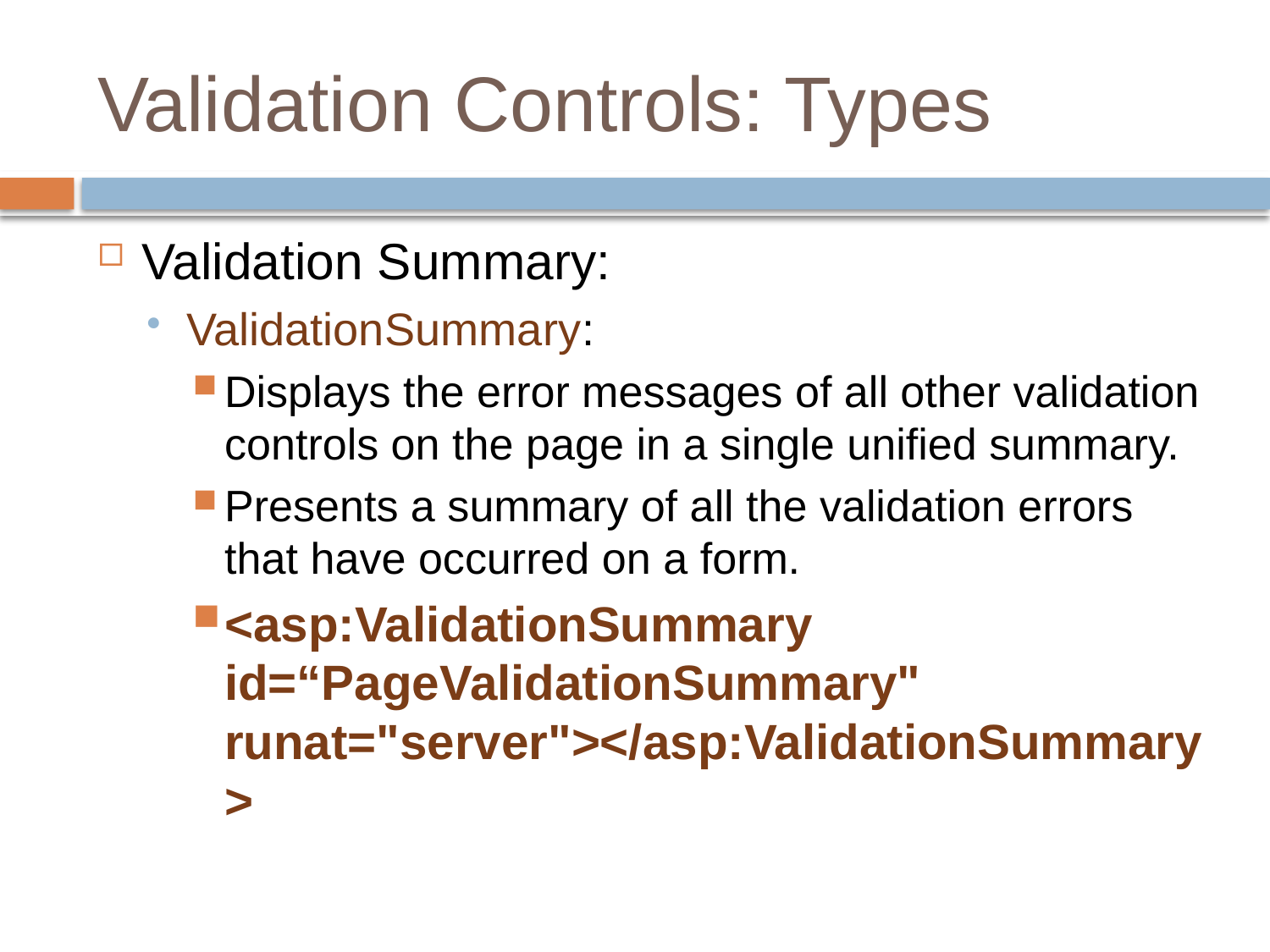

# Validation Controls: Types
Validation Summary:
ValidationSummary:
Displays the error messages of all other validation controls on the page in a single unified summary.
Presents a summary of all the validation errors that have occurred on a form.
<asp:ValidationSummary id=“PageValidationSummary" runat="server"></asp:ValidationSummary>